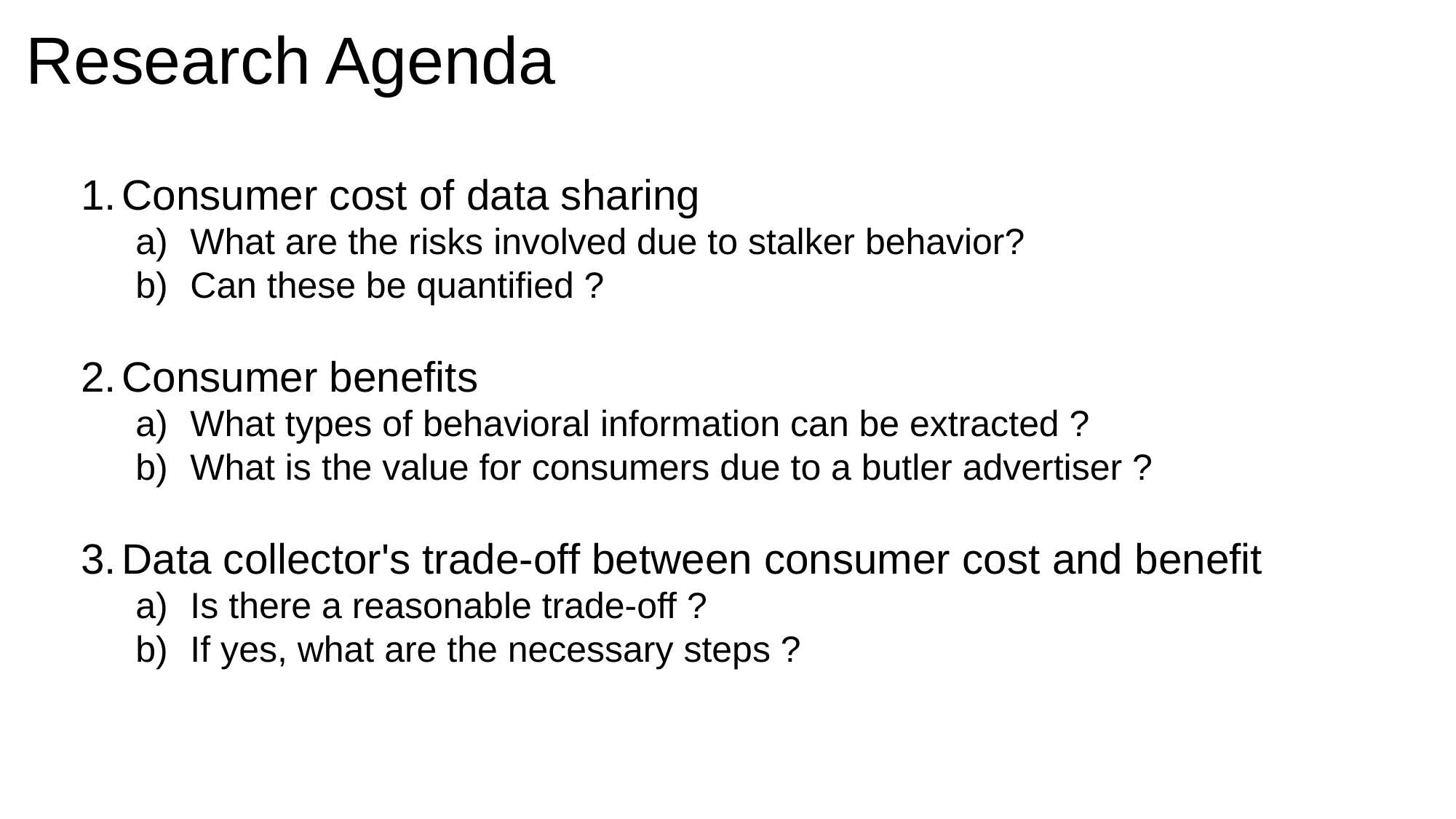

# Research Agenda
Consumer cost of data sharing
What are the risks involved due to stalker behavior?
Can these be quantified ?

Consumer benefits
What types of behavioral information can be extracted ?
What is the value for consumers due to a butler advertiser ?

Data collector's trade-off between consumer cost and benefit
Is there a reasonable trade-off ?
If yes, what are the necessary steps ?